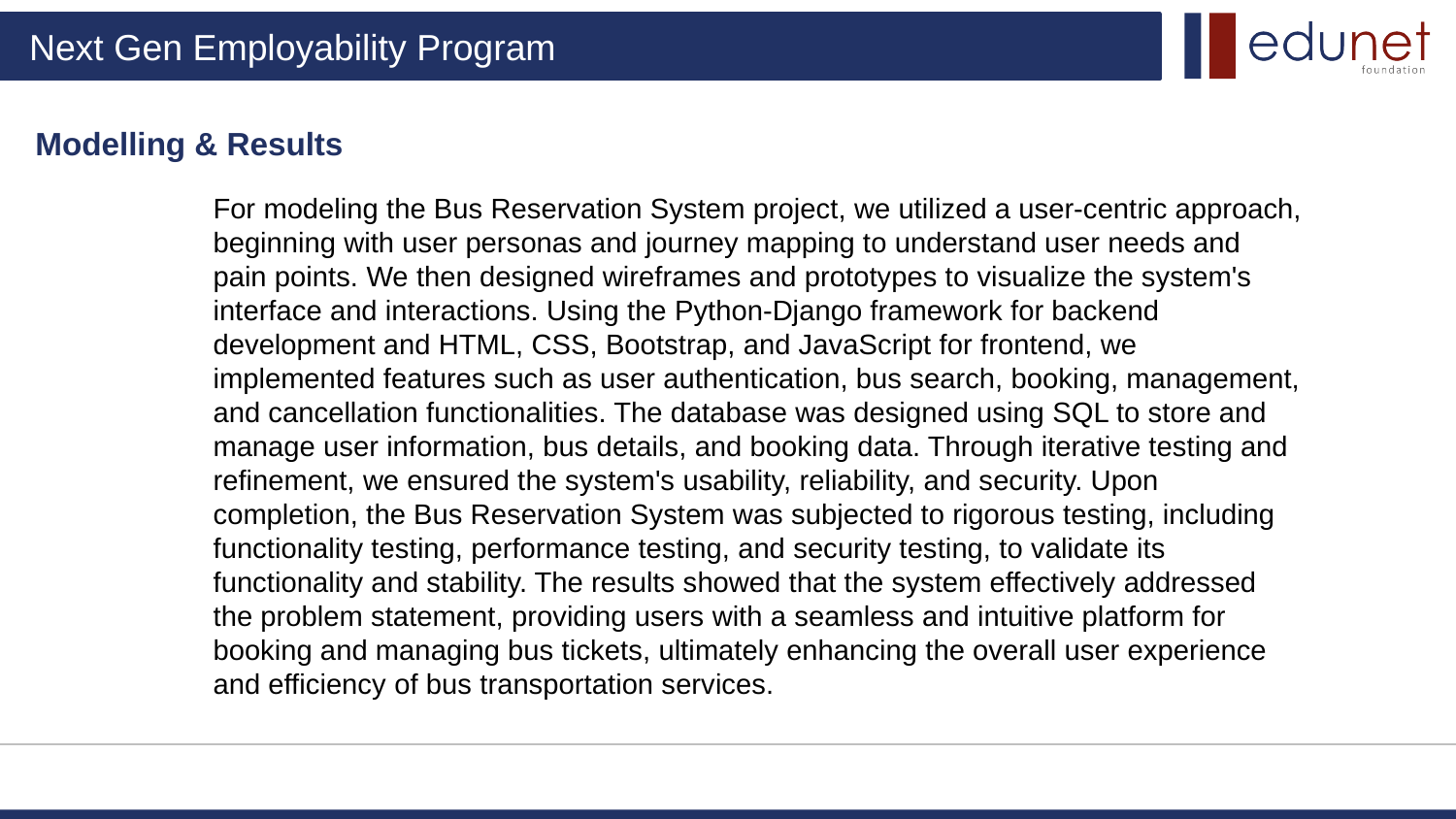

Modelling & Results
For modeling the Bus Reservation System project, we utilized a user-centric approach, beginning with user personas and journey mapping to understand user needs and pain points. We then designed wireframes and prototypes to visualize the system's interface and interactions. Using the Python-Django framework for backend development and HTML, CSS, Bootstrap, and JavaScript for frontend, we implemented features such as user authentication, bus search, booking, management, and cancellation functionalities. The database was designed using SQL to store and manage user information, bus details, and booking data. Through iterative testing and refinement, we ensured the system's usability, reliability, and security. Upon completion, the Bus Reservation System was subjected to rigorous testing, including functionality testing, performance testing, and security testing, to validate its functionality and stability. The results showed that the system effectively addressed the problem statement, providing users with a seamless and intuitive platform for booking and managing bus tickets, ultimately enhancing the overall user experience and efficiency of bus transportation services.